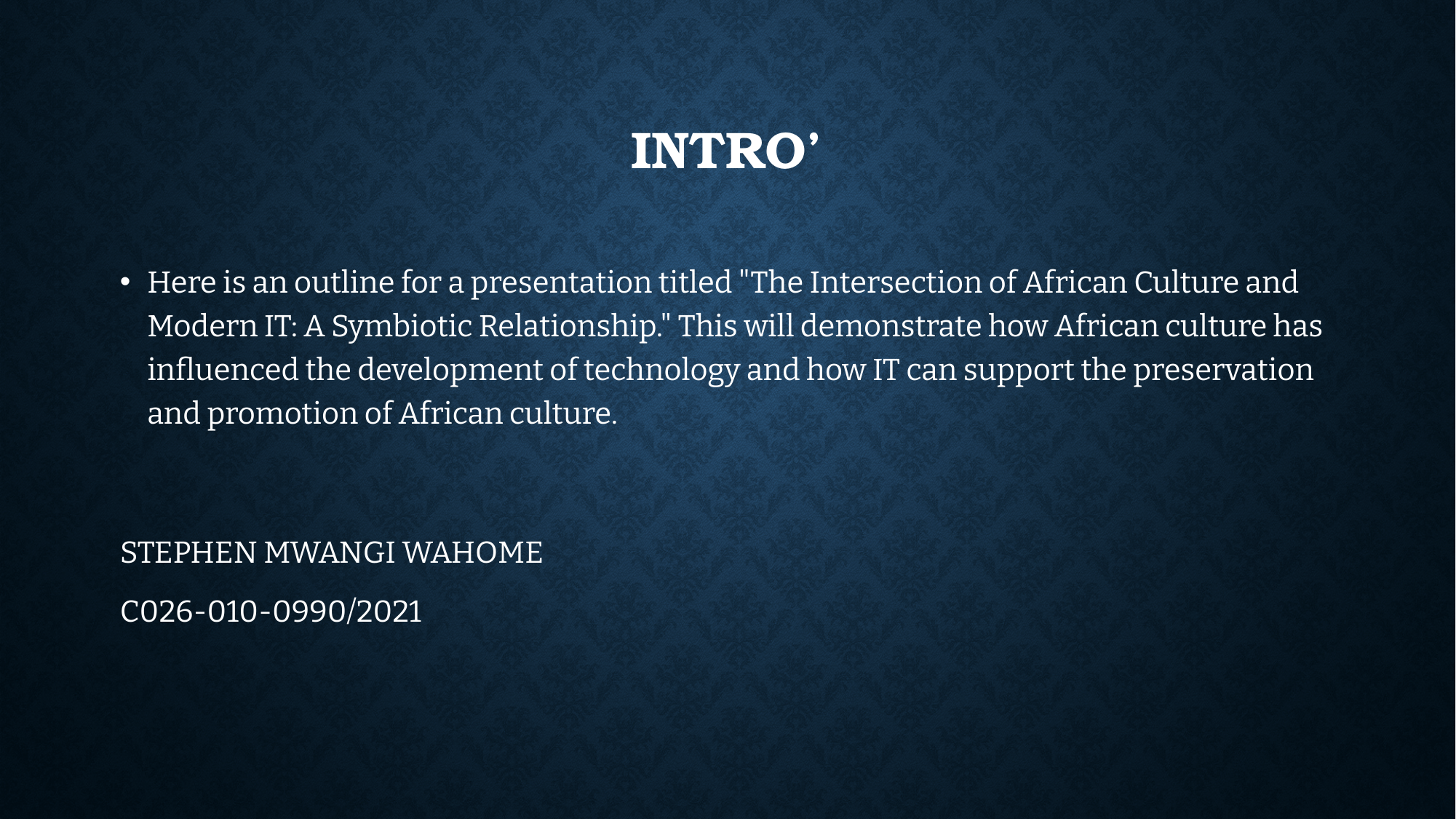

# INTRO’
Here is an outline for a presentation titled "The Intersection of African Culture and Modern IT: A Symbiotic Relationship." This will demonstrate how African culture has influenced the development of technology and how IT can support the preservation and promotion of African culture.
STEPHEN MWANGI WAHOME
C026-010-0990/2021